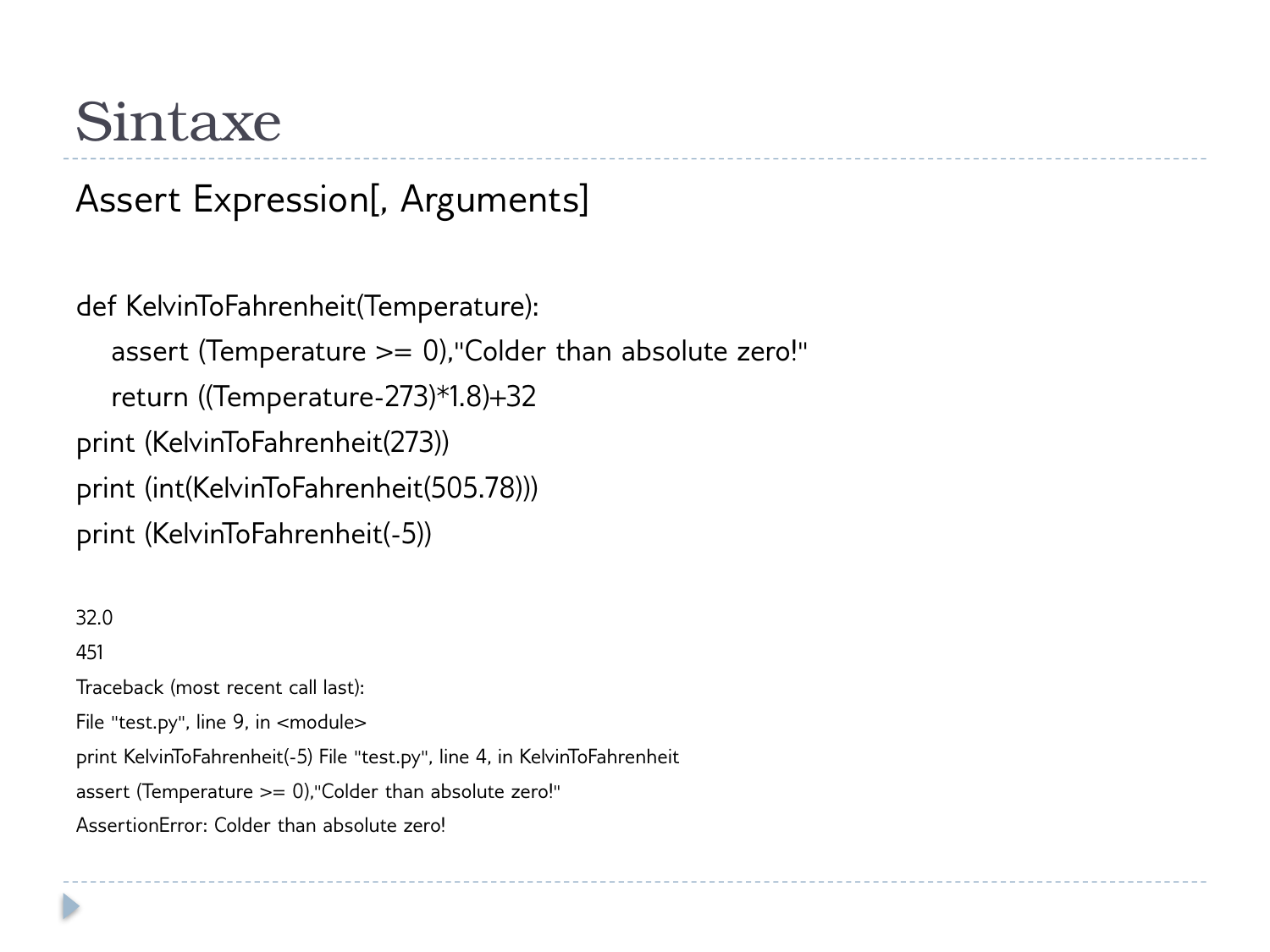

# Sintaxe
Assert Expression[, Arguments]

def KelvinToFahrenheit(Temperature):
	assert (Temperature >= 0),"Colder than absolute zero!"
	return ((Temperature-273)*1.8)+32
print (KelvinToFahrenheit(273))
print (int(KelvinToFahrenheit(505.78)))
print (KelvinToFahrenheit(-5))

32.0
451
Traceback (most recent call last):
File "test.py", line 9, in <module>
print KelvinToFahrenheit(-5) File "test.py", line 4, in KelvinToFahrenheit
assert (Temperature >= 0),"Colder than absolute zero!"
AssertionError: Colder than absolute zero!